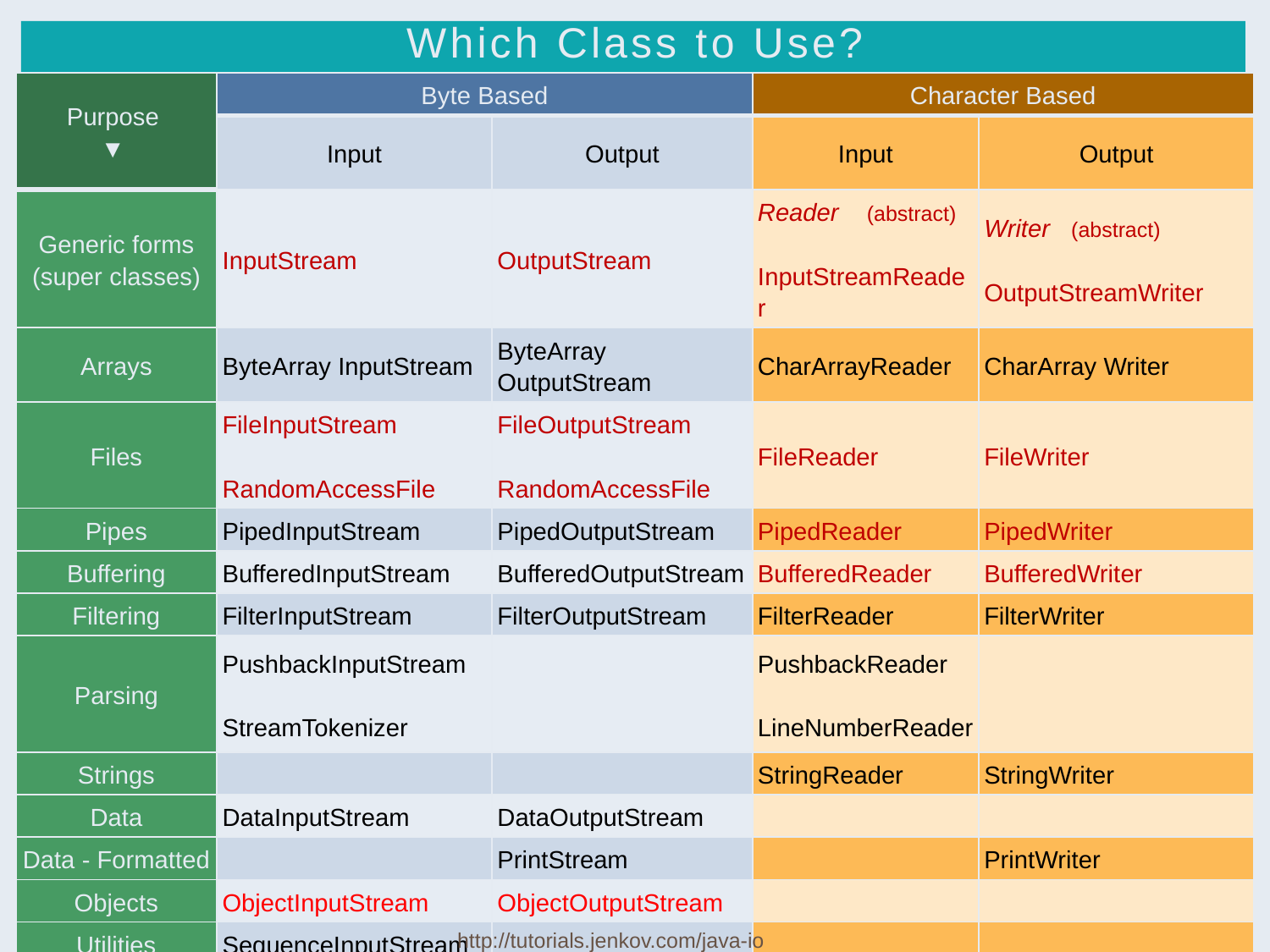

# Which Class to Use?
| Purpose ▼ | Byte Based |  | Character Based |  |
| --- | --- | --- | --- | --- |
|  | Input | Output | Input | Output |
| Generic forms (super classes) | InputStream | OutputStream | Reader (abstract) InputStreamReader | Writer (abstract) OutputStreamWriter |
| Arrays | ByteArray InputStream | ByteArray OutputStream | CharArrayReader | CharArray Writer |
| Files | FileInputStream RandomAccessFile | FileOutputStream RandomAccessFile | FileReader | FileWriter |
| Pipes | PipedInputStream | PipedOutputStream | PipedReader | PipedWriter |
| Buffering | BufferedInputStream | BufferedOutputStream | BufferedReader | BufferedWriter |
| Filtering | FilterInputStream | FilterOutputStream | FilterReader | FilterWriter |
| Parsing | PushbackInputStream StreamTokenizer |  | PushbackReader LineNumberReader |  |
| Strings |  |  | StringReader | StringWriter |
| Data | DataInputStream | DataOutputStream |  |  |
| Data - Formatted |  | PrintStream |  | PrintWriter |
| Objects | ObjectInputStream | ObjectOutputStream |  |  |
| Utilities | SequenceInputStream |  |  |  |
http://tutorials.jenkov.com/java-io